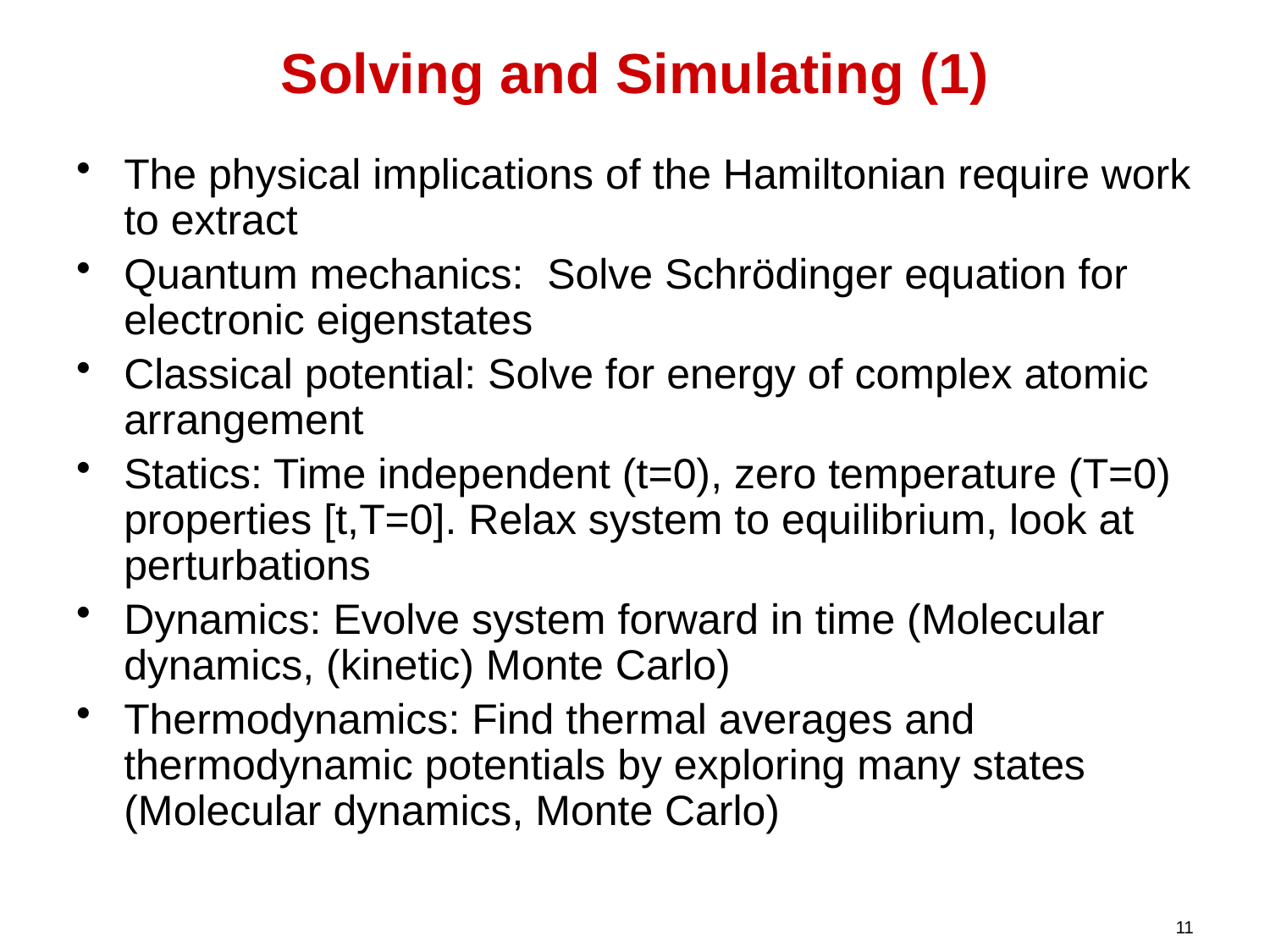

# Solving and Simulating (1)
The physical implications of the Hamiltonian require work to extract
Quantum mechanics:  Solve Schrödinger equation for electronic eigenstates
Classical potential: Solve for energy of complex atomic arrangement
Statics: Time independent (t=0), zero temperature (T=0) properties [t,T=0]. Relax system to equilibrium, look at perturbations
Dynamics: Evolve system forward in time (Molecular dynamics, (kinetic) Monte Carlo)
Thermodynamics: Find thermal averages and thermodynamic potentials by exploring many states (Molecular dynamics, Monte Carlo)

11